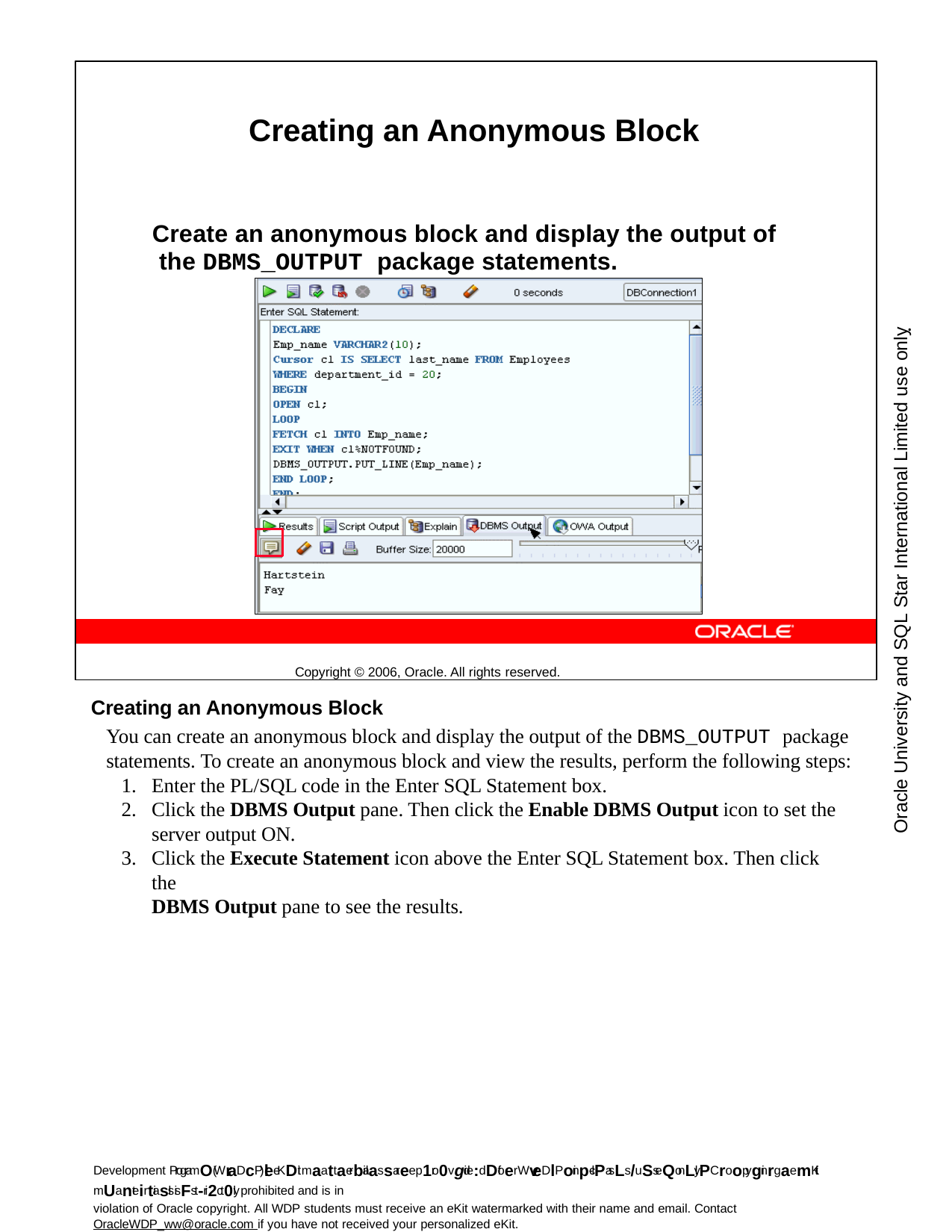

Creating an Anonymous Block

Create an anonymous block and display the output of  the DBMS_OUTPUT package statements.

Copyright © 2006, Oracle. All rights reserved.

Oracle University and SQL Star International Limited use onlyฺ

Creating an Anonymous Block
You can create an anonymous block and display the output of the DBMS_OUTPUT package  statements. To create an anonymous block and view the results, perform the following steps:
Enter the PL/SQL code in the Enter SQL Statement box.
Click the DBMS Output pane. Then click the Enable DBMS Output icon to set the  server output ON.
Click the Execute Statement icon above the Enter SQL Statement box. Then click the
DBMS Output pane to see the results.
Development ProgramO(WraDcP)leeKDit maattaerbialas saree p1ro0vgide:dDfoer WveDlPoinp-clPasLs /uSseQonLly.PCroopyginrgaemKit mUanteirtiasls isFst-ri2ct0ly prohibited and is in
violation of Oracle copyright. All WDP students must receive an eKit watermarked with their name and email. Contact
OracleWDP_ww@oracle.com if you have not received your personalized eKit.